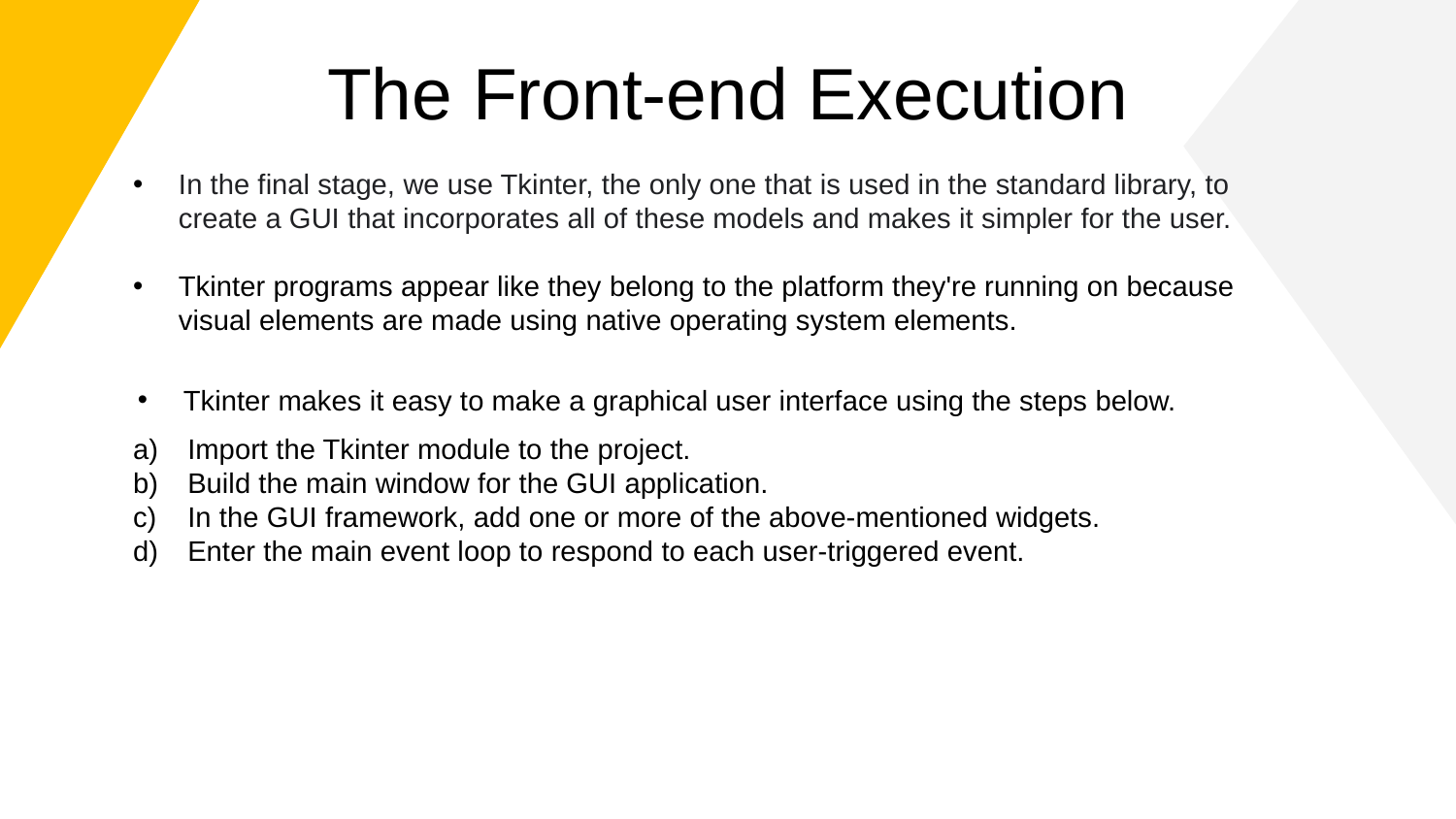

# The Front-end Execution
In the final stage, we use Tkinter, the only one that is used in the standard library, to create a GUI that incorporates all of these models and makes it simpler for the user.

Tkinter programs appear like they belong to the platform they're running on because visual elements are made using native operating system elements.

Tkinter makes it easy to make a graphical user interface using the steps below.
Import the Tkinter module to the project.
Build the main window for the GUI application.
In the GUI framework, add one or more of the above-mentioned widgets.
Enter the main event loop to respond to each user-triggered event.